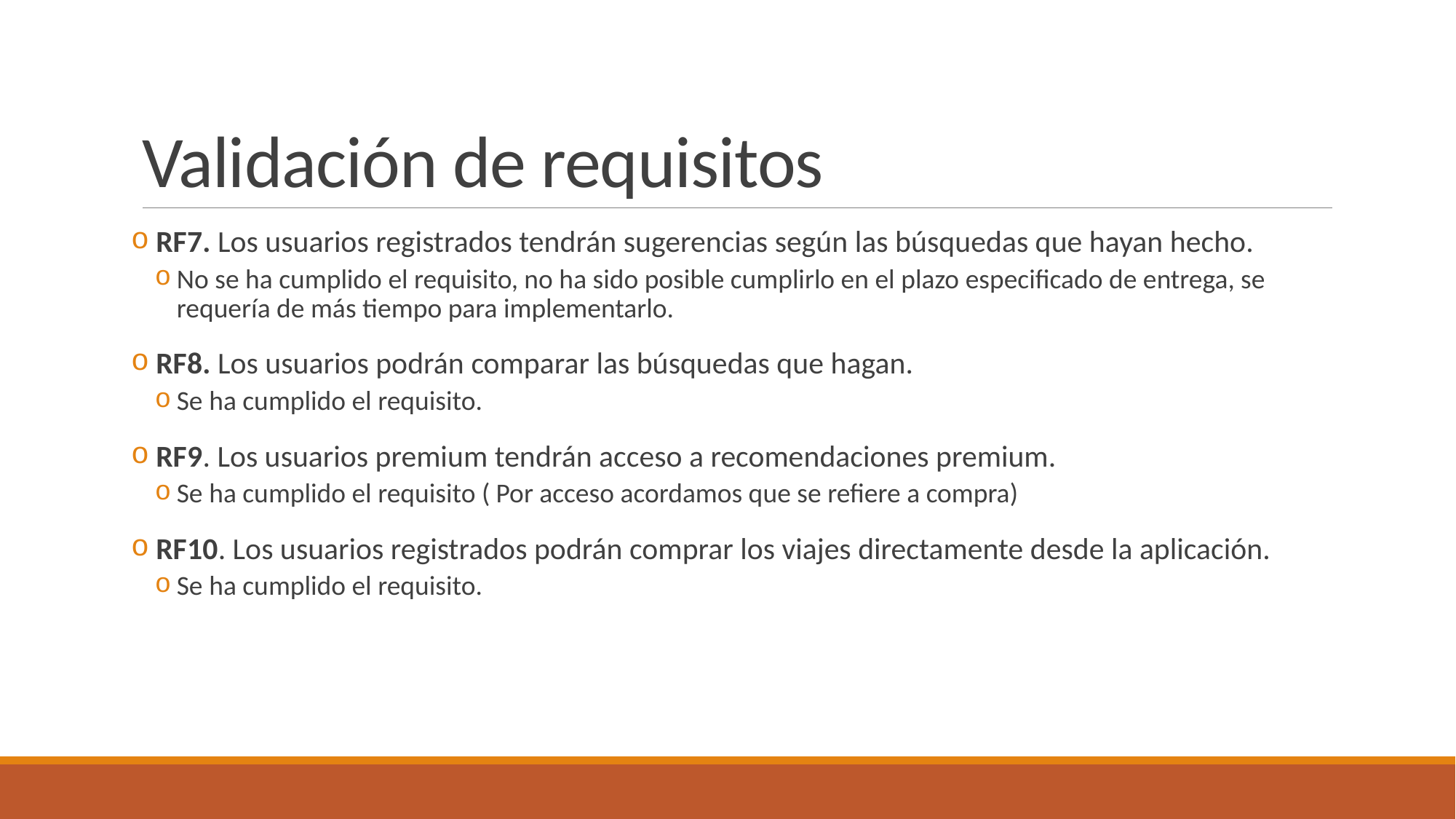

# Validación de requisitos
 RF7. Los usuarios registrados tendrán sugerencias según las búsquedas que hayan hecho.
No se ha cumplido el requisito, no ha sido posible cumplirlo en el plazo especificado de entrega, se requería de más tiempo para implementarlo.
 RF8. Los usuarios podrán comparar las búsquedas que hagan.
Se ha cumplido el requisito.
 RF9. Los usuarios premium tendrán acceso a recomendaciones premium.
Se ha cumplido el requisito ( Por acceso acordamos que se refiere a compra)
 RF10. Los usuarios registrados podrán comprar los viajes directamente desde la aplicación.
Se ha cumplido el requisito.